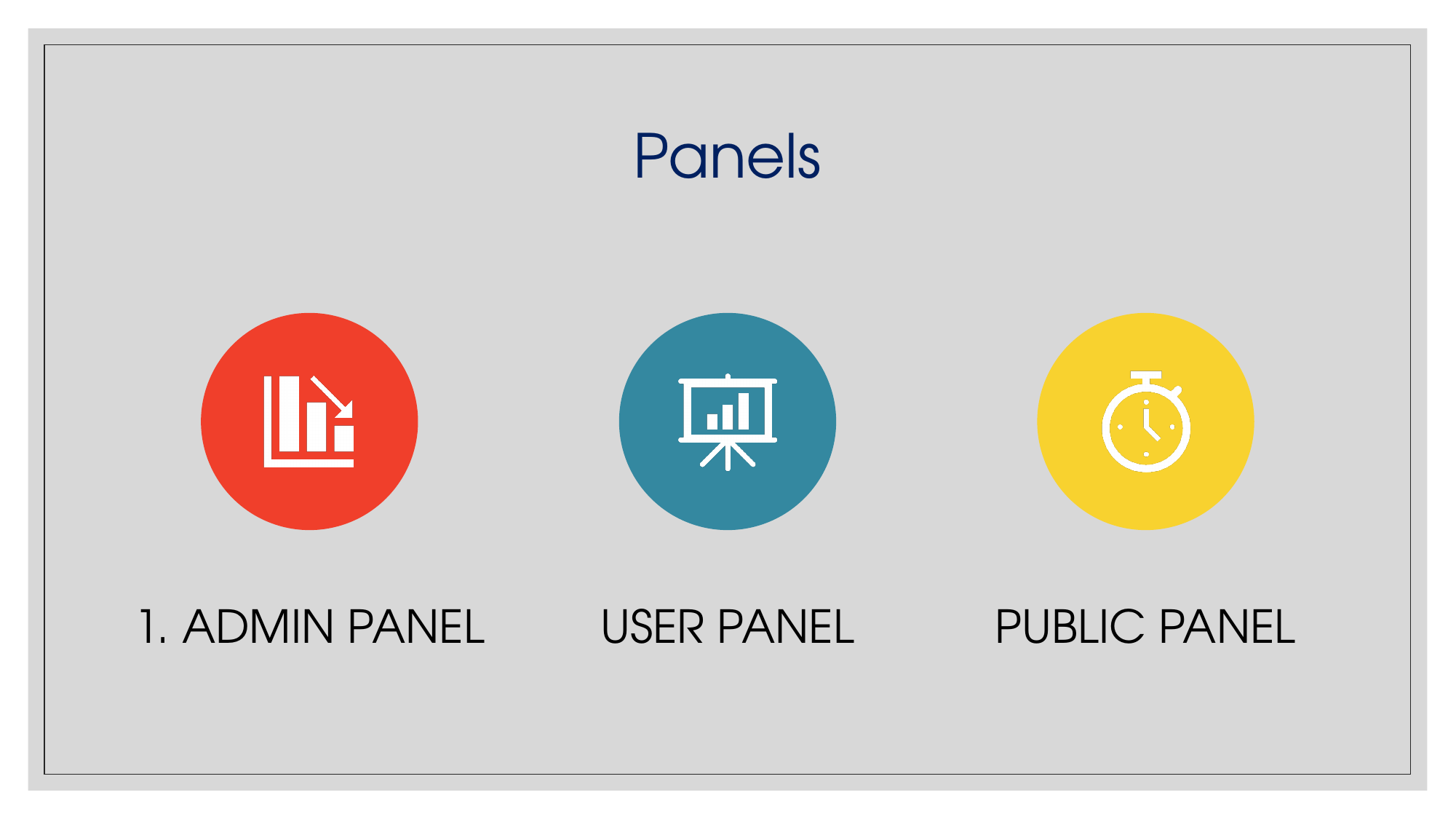

# Panels
1. Admin panel
User panel
Public panel